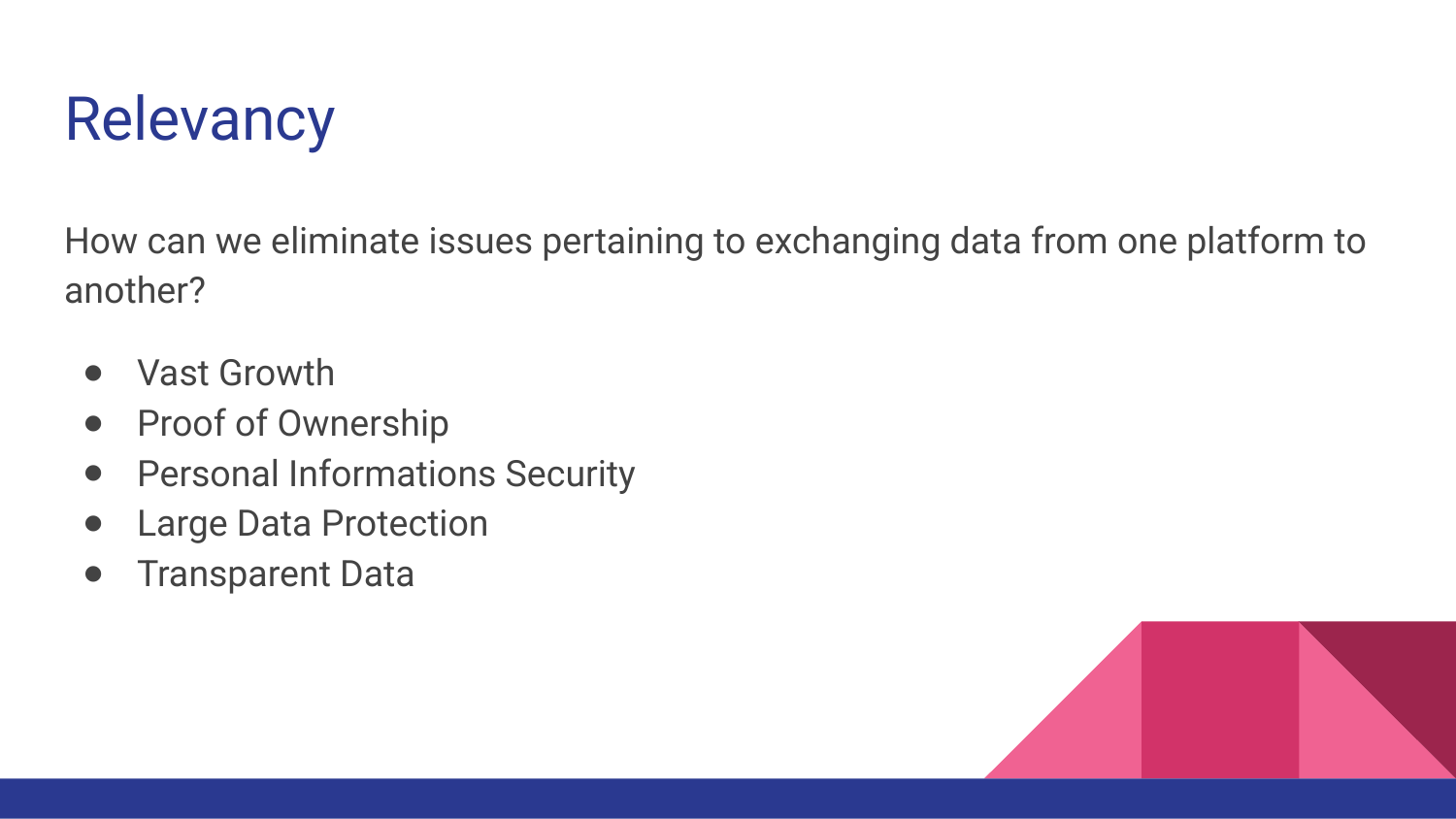

# Relevancy
How can we eliminate issues pertaining to exchanging data from one platform to another?
Vast Growth
Proof of Ownership
Personal Informations Security
Large Data Protection
Transparent Data